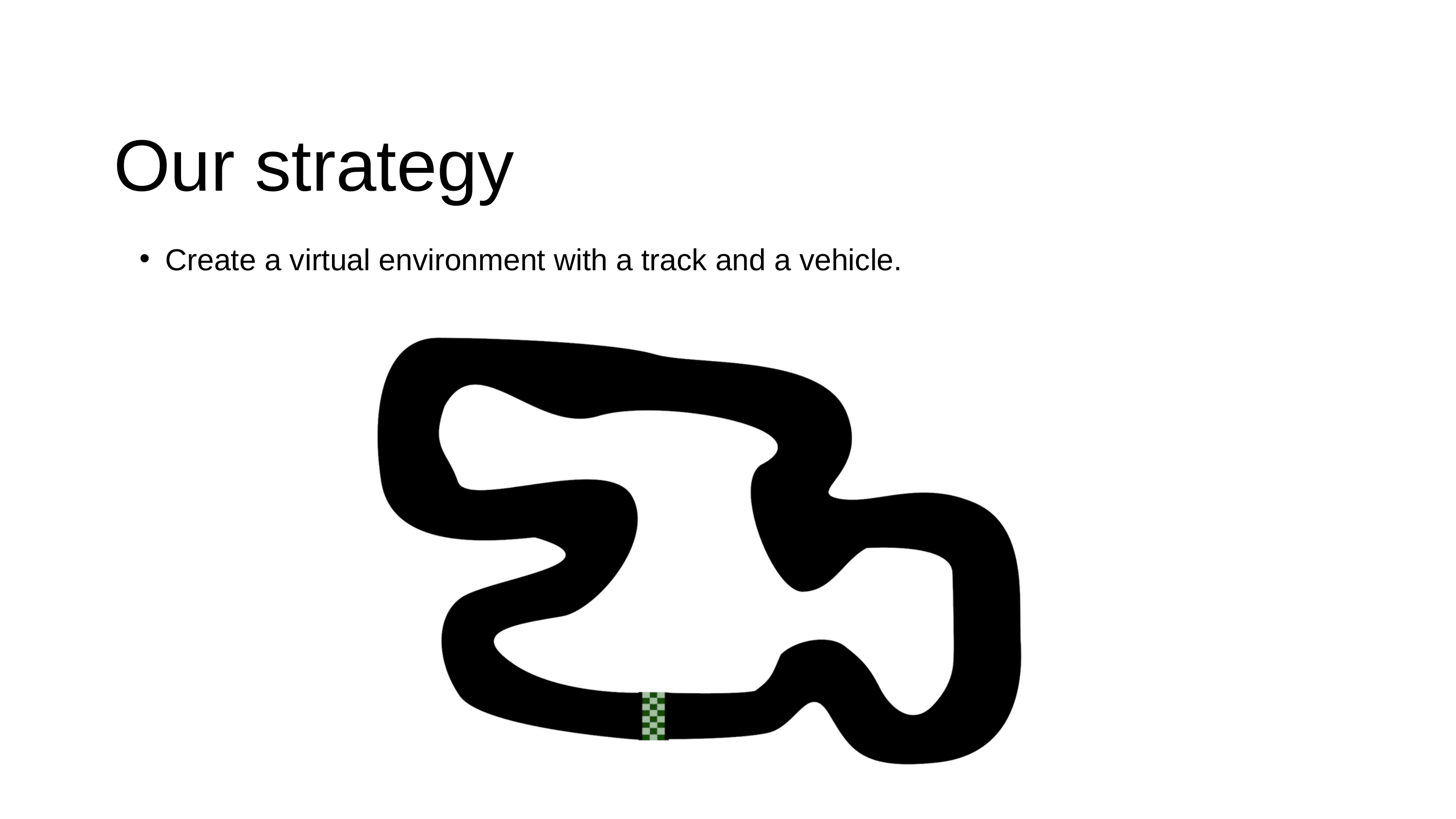

Our strategy
Create a virtual environment with a track and a vehicle.